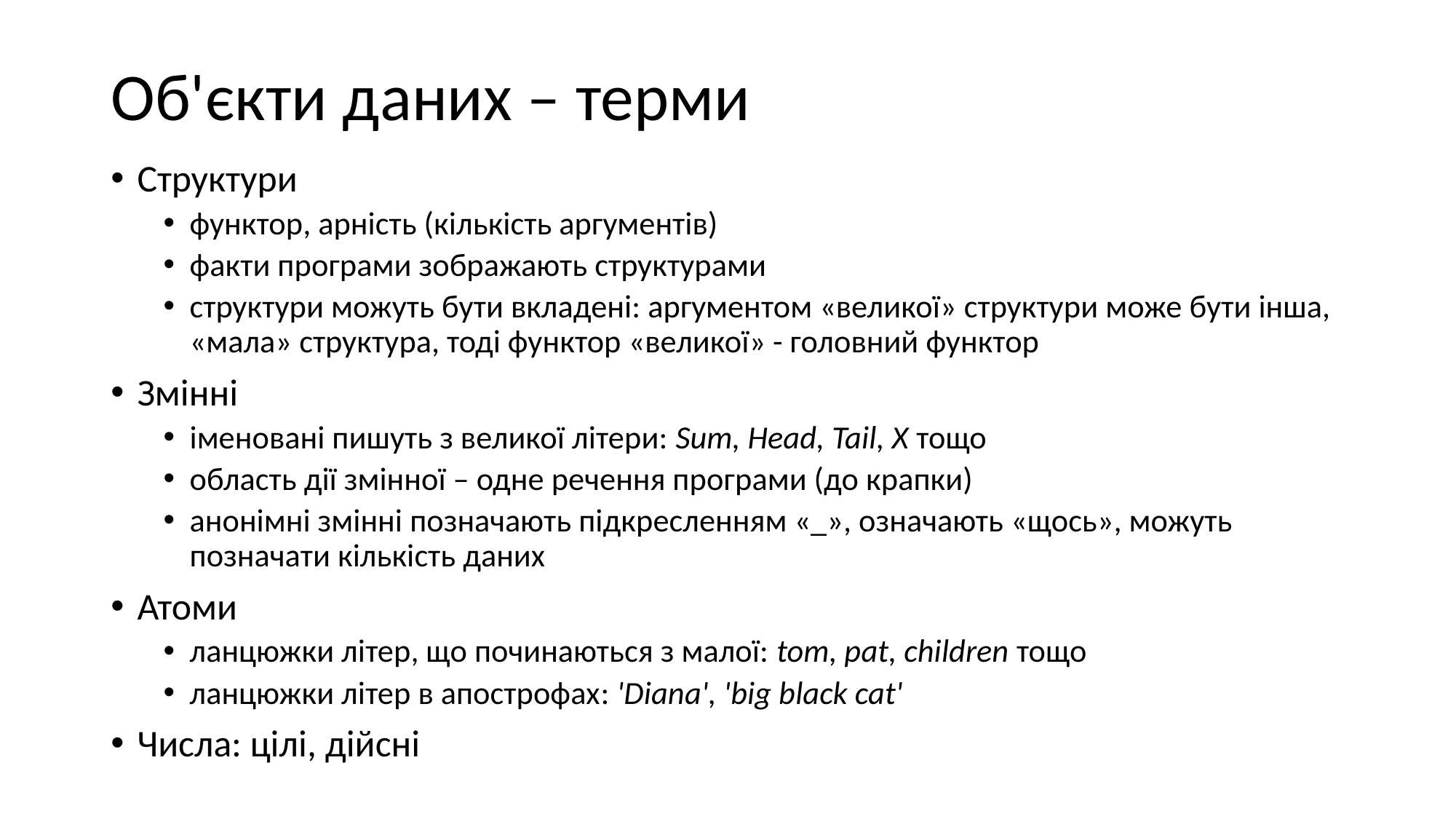

# Об'єкти даних – терми
Структури
функтор, арність (кількість аргументів)
факти програми зображають структурами
структури можуть бути вкладені: аргументом «великої» структури може бути інша, «мала» структура, тоді функтор «великої» - головний функтор
Змінні
іменовані пишуть з великої літери: Sum, Head, Tail, X тощо
область дії змінної – одне речення програми (до крапки)
анонімні змінні позначають підкресленням «_», означають «щось», можуть позначати кількість даних
Атоми
ланцюжки літер, що починаються з малої: tom, pat, children тощо
ланцюжки літер в апострофах: 'Diana', 'big black cat'
Числа: цілі, дійсні